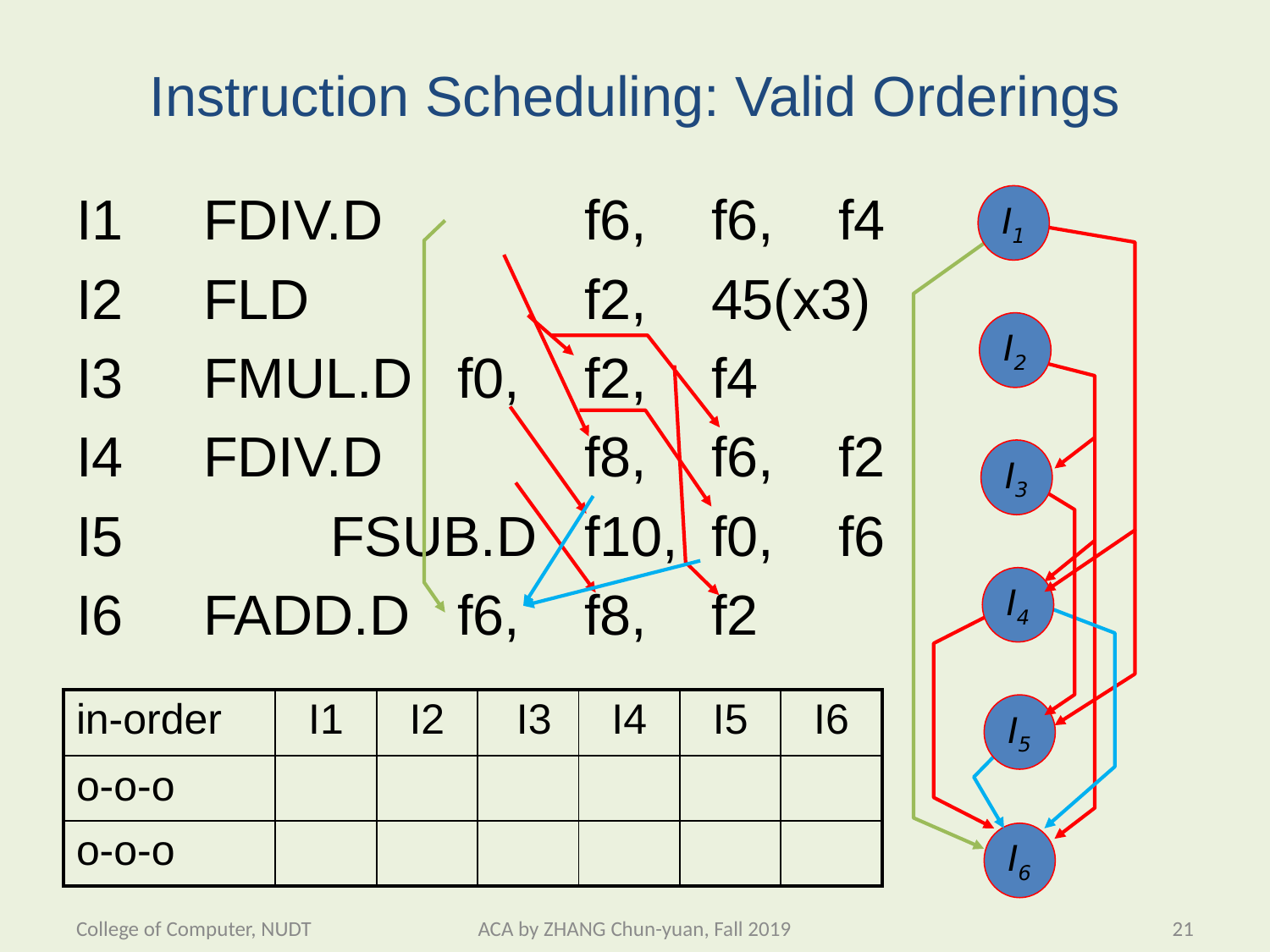

# Instruction Scheduling: Valid Orderings
I1 	FDIV.D		f6, 	f6,	f4
I2 	FLD			f2,	45(x3)
I3 	FMUL.D	f0,	f2,	f4
I4 	FDIV.D		f8,	f6,	f2
I5		FSUB.D	f10,	f0,	f6
I6 	FADD.D	f6,	f8,	f2
I1

I2

I3

I4

I5

I6

| in-order | I1 | I2 | I3 | I4 | I5 | I6 |
| --- | --- | --- | --- | --- | --- | --- |
| o-o-o |  |  |  |  |  |  |
| o-o-o |  |  |  |  |  |  |
College of Computer, NUDT
ACA by ZHANG Chun-yuan, Fall 2019
21